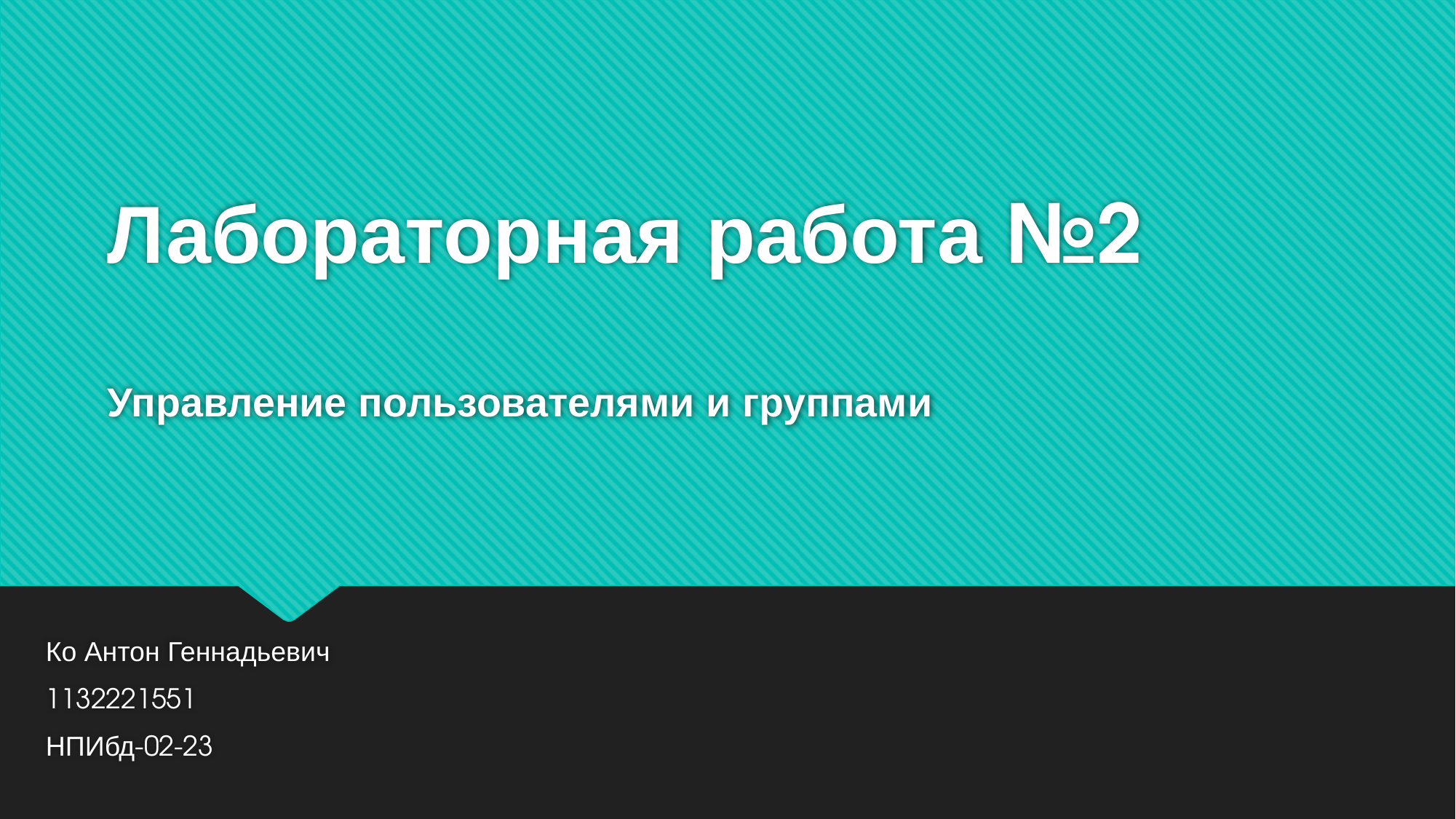

# Лабораторная работа №2 Управление пользователями и группами
Ко Антон Геннадьевич
1132221551
НПИбд-02-23